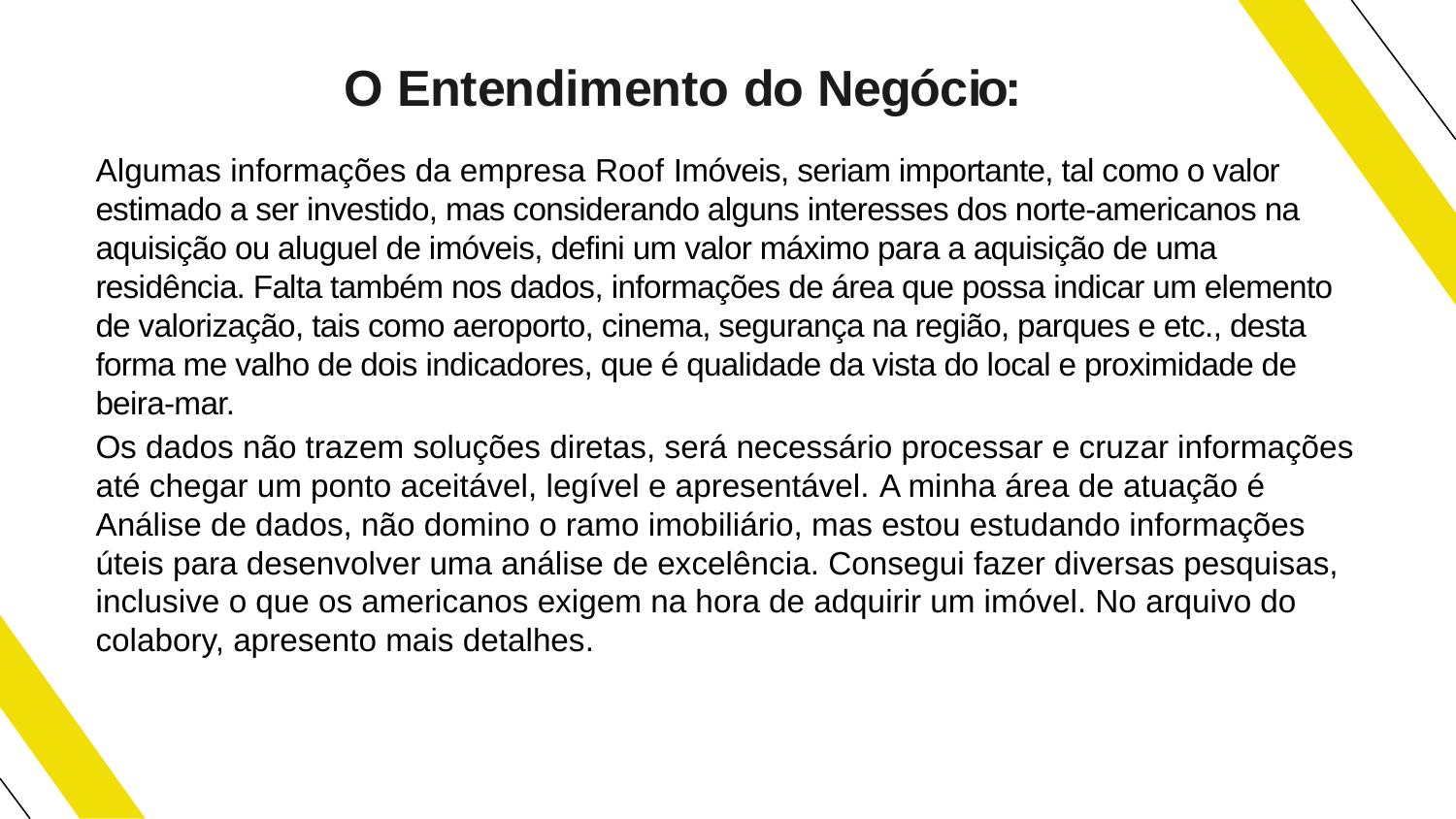

# O Entendimento do Negócio:
Algumas informações da empresa Roof Imóveis, seriam importante, tal como o valor estimado a ser investido, mas considerando alguns interesses dos norte-americanos na aquisição ou aluguel de imóveis, defini um valor máximo para a aquisição de uma residência. Falta também nos dados, informações de área que possa indicar um elemento de valorização, tais como aeroporto, cinema, segurança na região, parques e etc., desta forma me valho de dois indicadores, que é qualidade da vista do local e proximidade de beira-mar.
Os dados não trazem soluções diretas, será necessário processar e cruzar informações até chegar um ponto aceitável, legível e apresentável. A minha área de atuação é Análise de dados, não domino o ramo imobiliário, mas estou estudando informações úteis para desenvolver uma análise de excelência. Consegui fazer diversas pesquisas, inclusive o que os americanos exigem na hora de adquirir um imóvel. No arquivo do colabory, apresento mais detalhes.